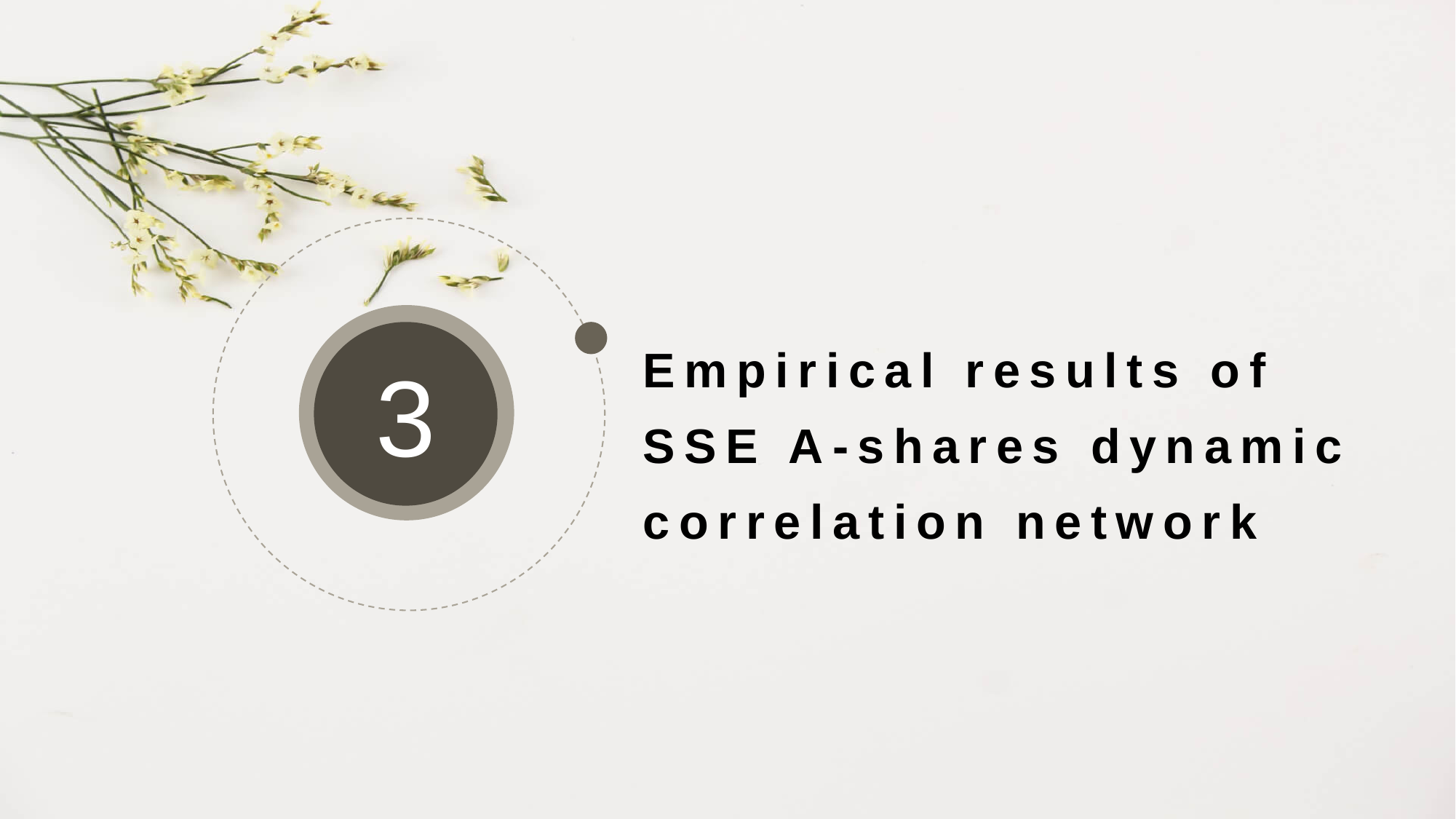

3

Empirical results of SSE A-shares dynamic correlation network